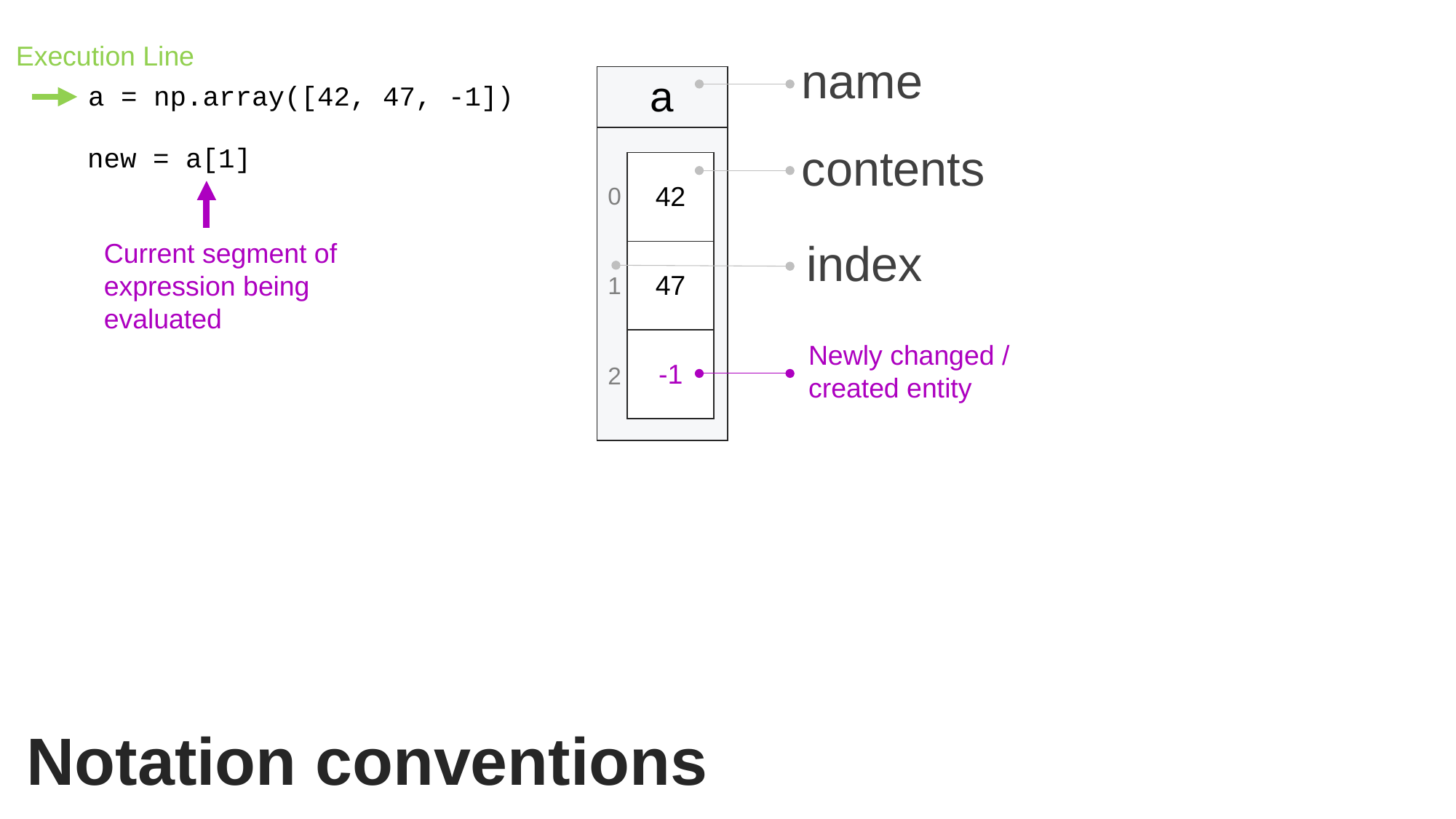

Execution Line
name
| a |
| --- |
|  |
a = np.array([42, 47, -1])
contents
new = a[1]
| 42 |
| --- |
| 47 |
| -1 |
0
index
Current segment of expression being evaluated
1
Newly changed / created entity
2
Notation conventions